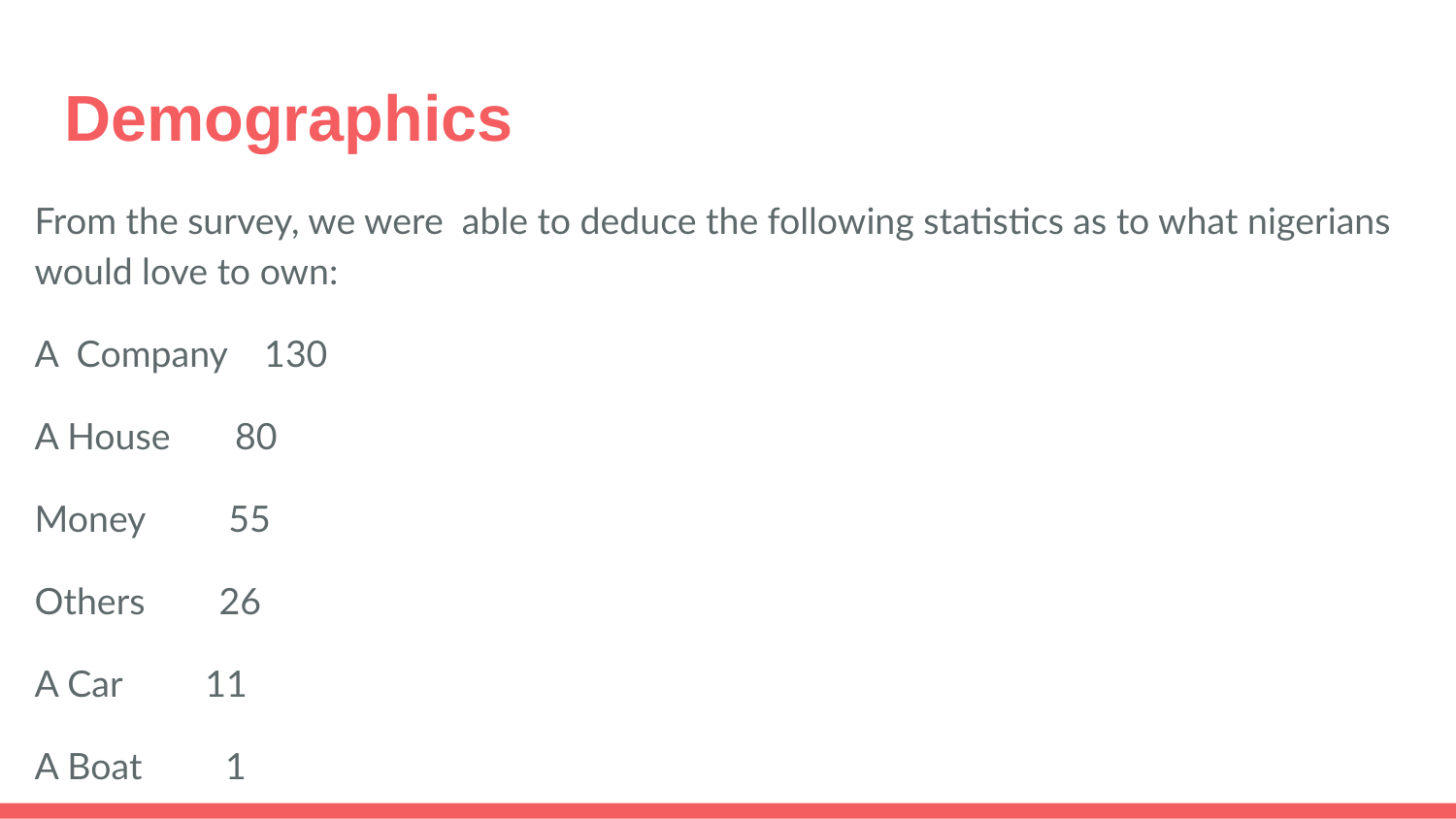

# Demographics
From the survey, we were  able to deduce the following statistics as to what nigerians would love to own:
A  Company    130
A House       80
Money         55
Others        26
A Car         11
A Boat         1